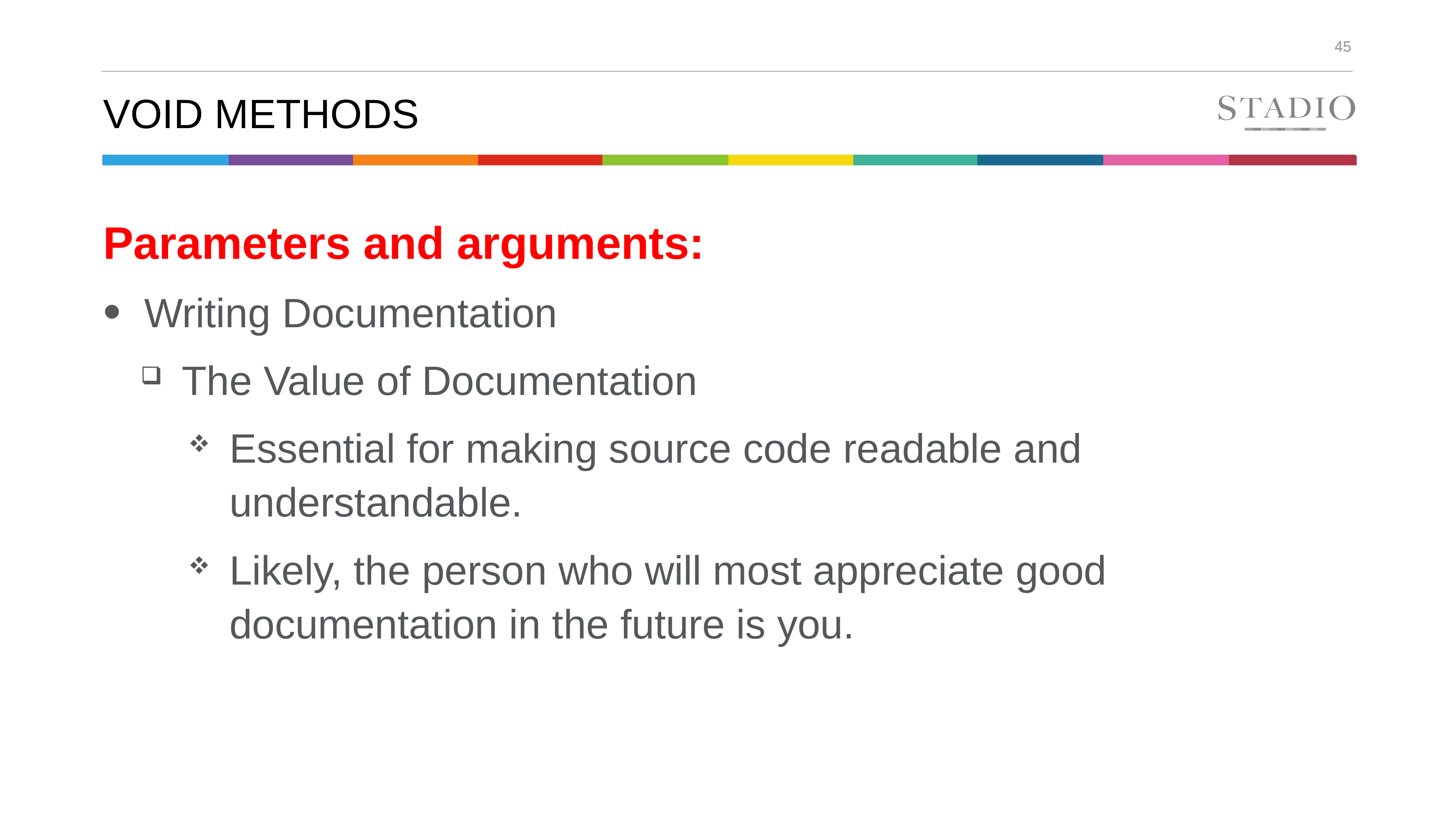

# Void methods

Parameters and arguments:
Writing Documentation
The Value of Documentation
Essential for making source code readable and understandable.
Likely, the person who will most appreciate good documentation in the future is you.